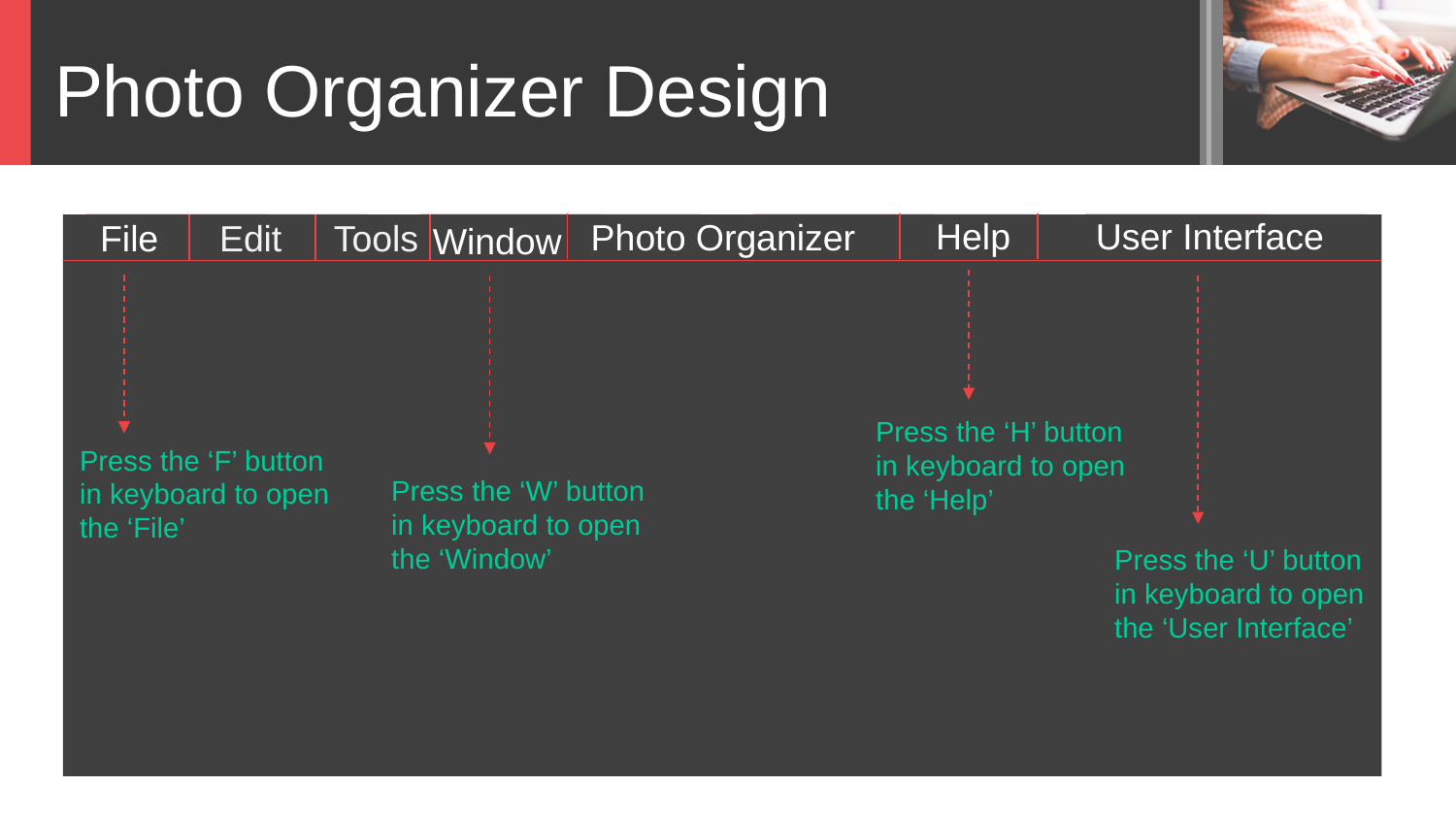

Photo Organizer Design
 Help
      User Interface
Photo Organizer
Tools
File
Edit
Window

Press the ‘H’ button in keyboard to open the ‘Help’
Press the ‘F’ button in keyboard to open the ‘File’
Press the ‘W’ button in keyboard to open the ‘Window’
Press the ‘U’ button in keyboard to open the ‘User Interface’